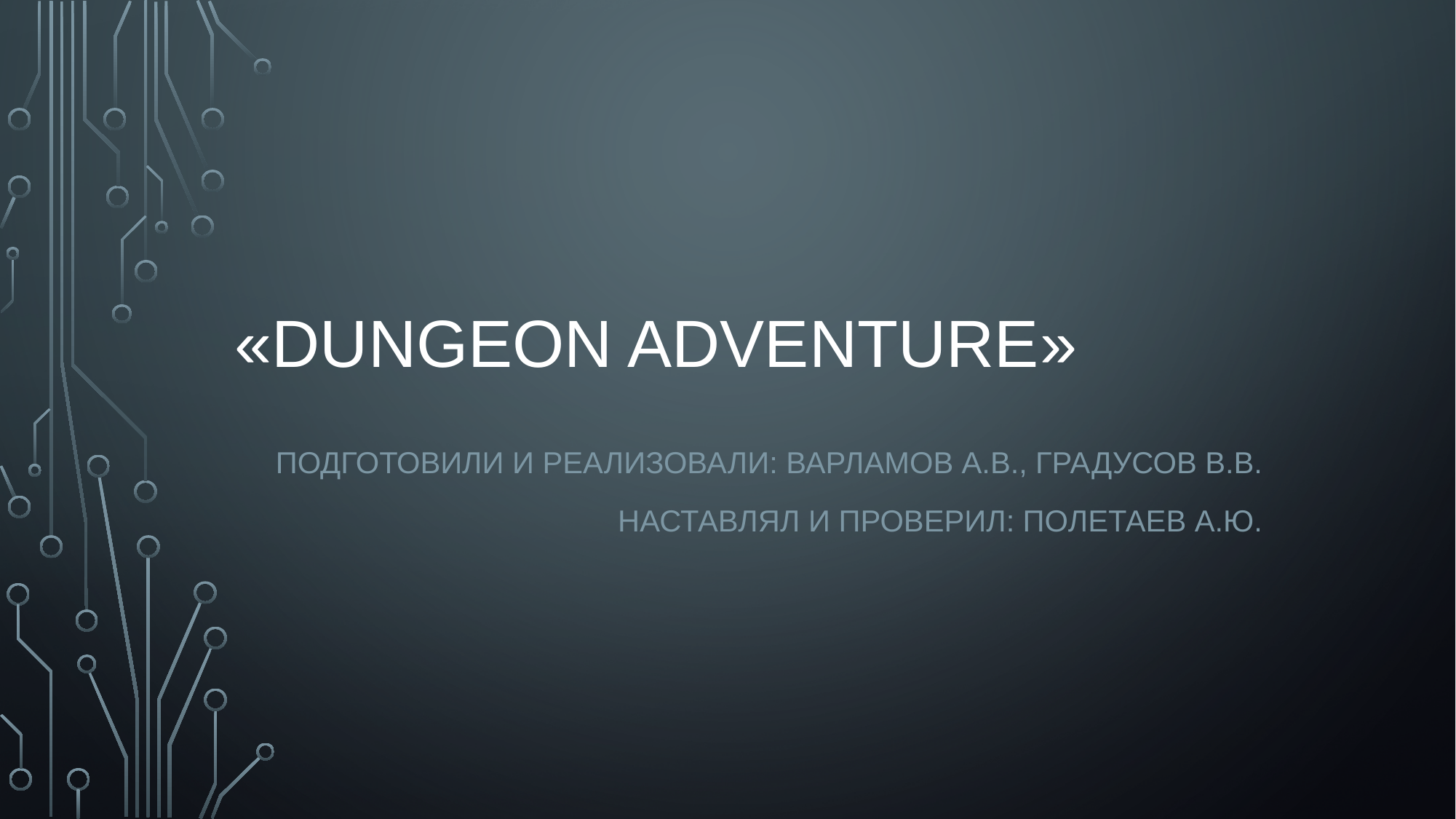

# «Dungeon Adventure»
ПодготовилИ и реализовали: Варламов А.В., Градусов В.В.
Наставлял и Проверил: Полетаев А.Ю.